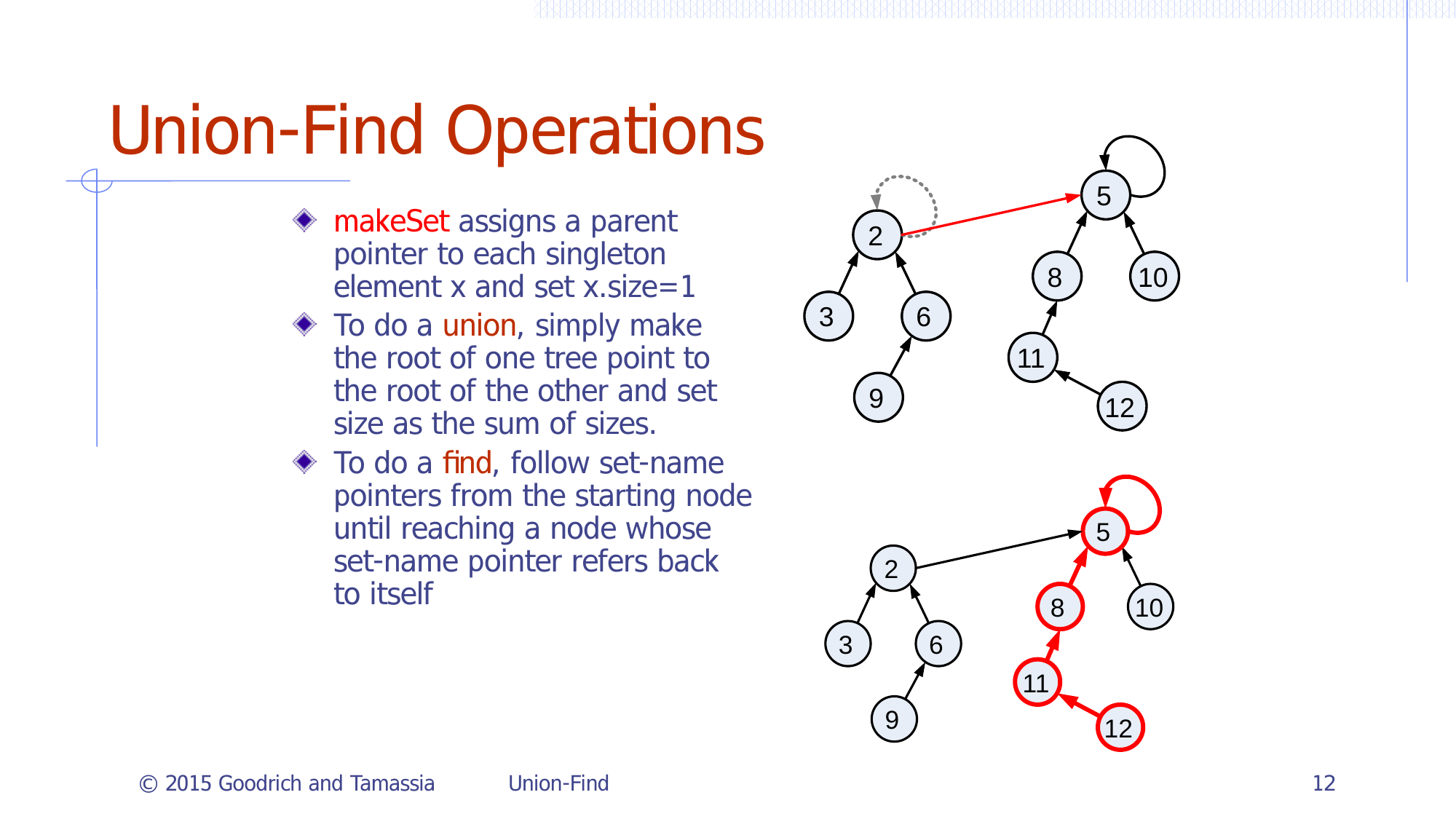

# Union-Find Operations

5

makeSet assigns a parent pointer to each singleton element x and set x.size=1
To do a union, simply make the root of one tree point to the root of the other and set size as the sum of sizes.
To do a find, follow set-name pointers from the starting node until reaching a node whose set-name pointer refers back to itself

2

8
10

3
6

11

9

12

5

2

8
10

3
6

11

9

12
Union-Find
12